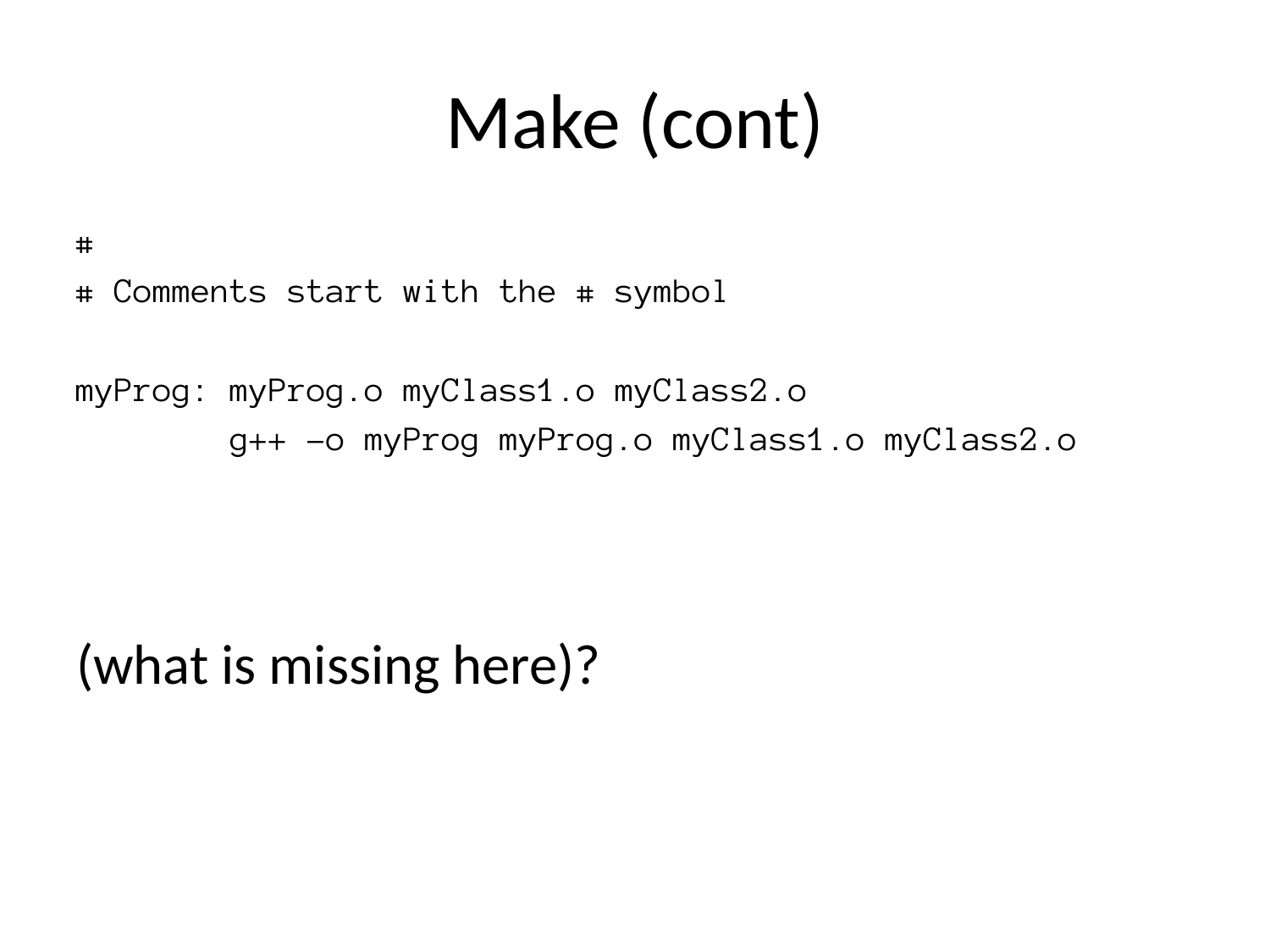

# Make (cont)
#
# Comments start with the # symbol

myProg: myProg.o myClass1.o myClass2.o
        g++ -o myProg myProg.o myClass1.o myClass2.o

(what is missing here)?